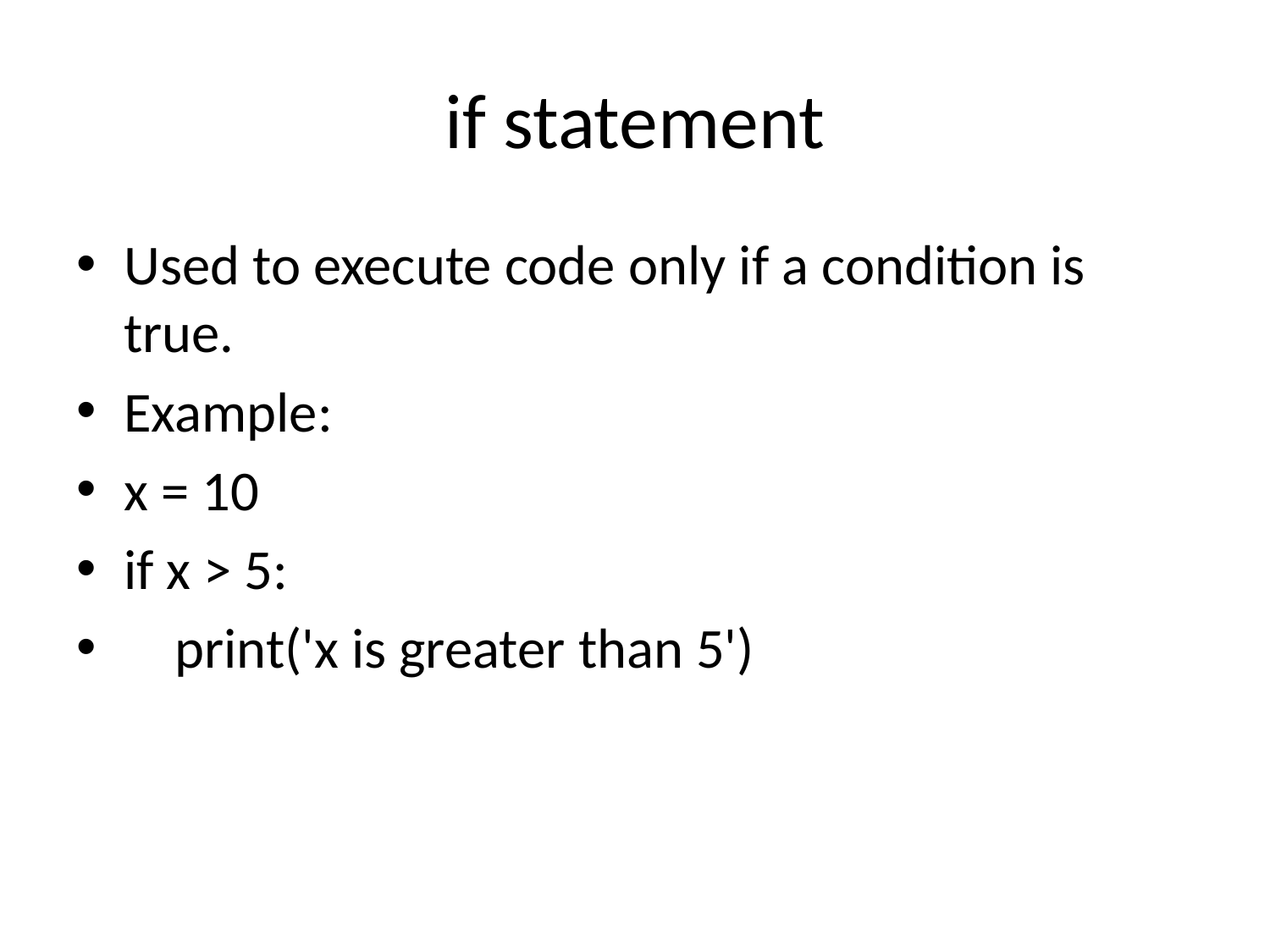

# if statement
Used to execute code only if a condition is true.
Example:
x = 10
if x > 5:
    print('x is greater than 5')